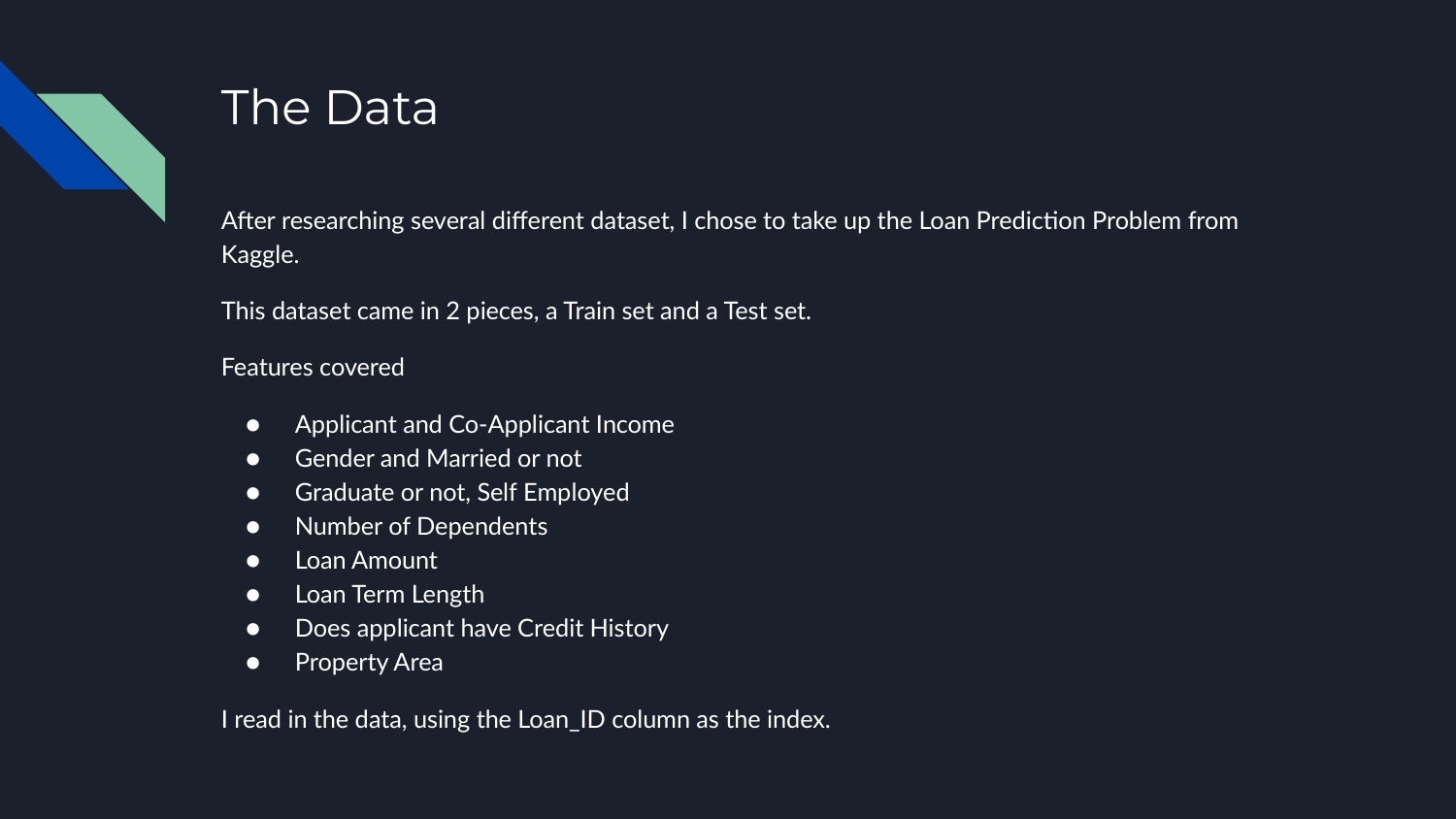

# The Data
After researching several different dataset, I chose to take up the Loan Prediction Problem from Kaggle.
This dataset came in 2 pieces, a Train set and a Test set.
Features covered
Applicant and Co-Applicant Income
Gender and Married or not
Graduate or not, Self Employed
Number of Dependents
Loan Amount
Loan Term Length
Does applicant have Credit History
Property Area
I read in the data, using the Loan_ID column as the index.